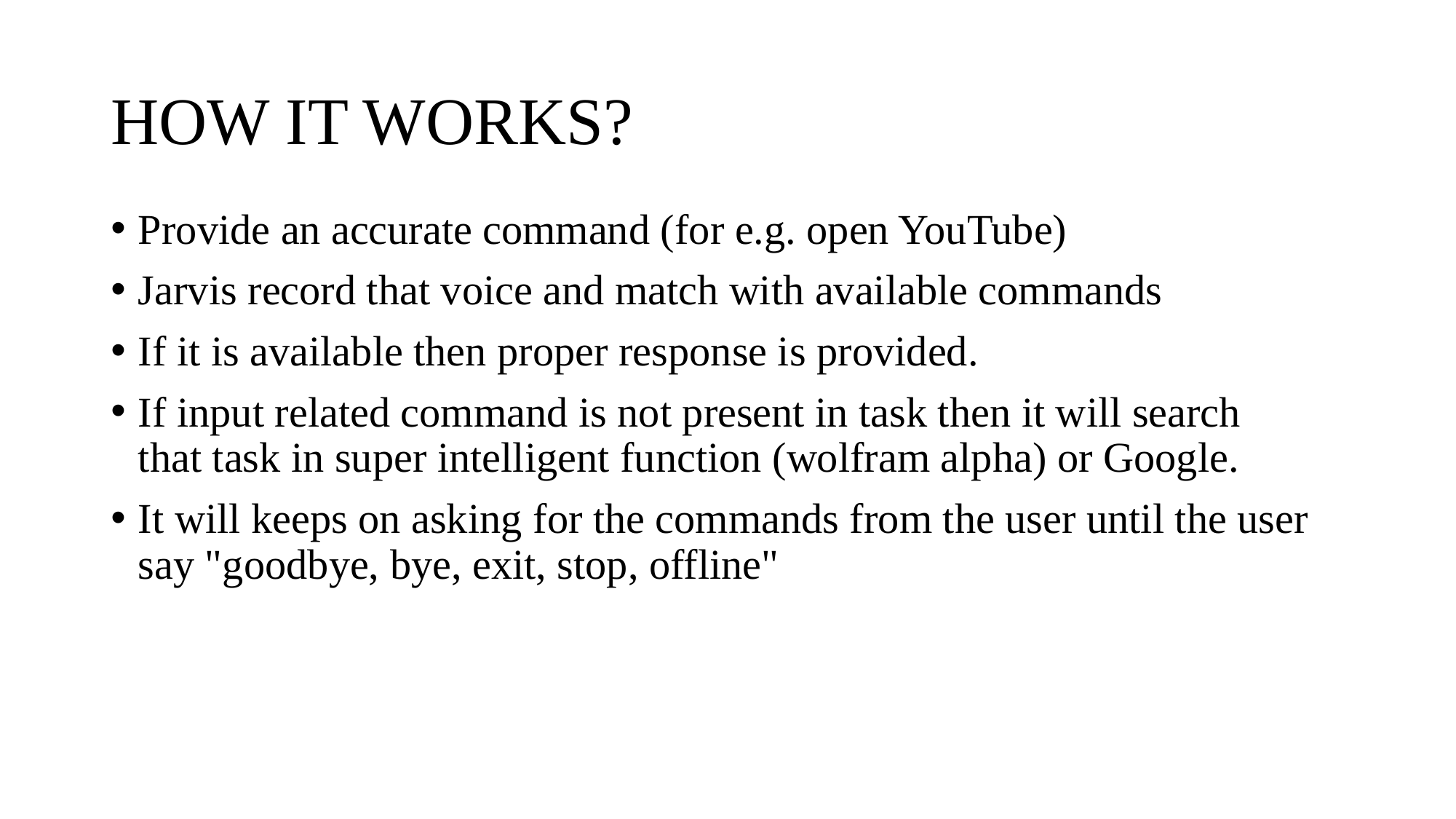

# HOW IT WORKS?
Provide an accurate command (for e.g. open YouTube)
Jarvis record that voice and match with available commands
If it is available then proper response is provided.
If input related command is not present in task then it will search   that task in super intelligent function (wolfram alpha) or Google.
It will keeps on asking for the commands from the user until the user say "goodbye, bye, exit, stop, offline"